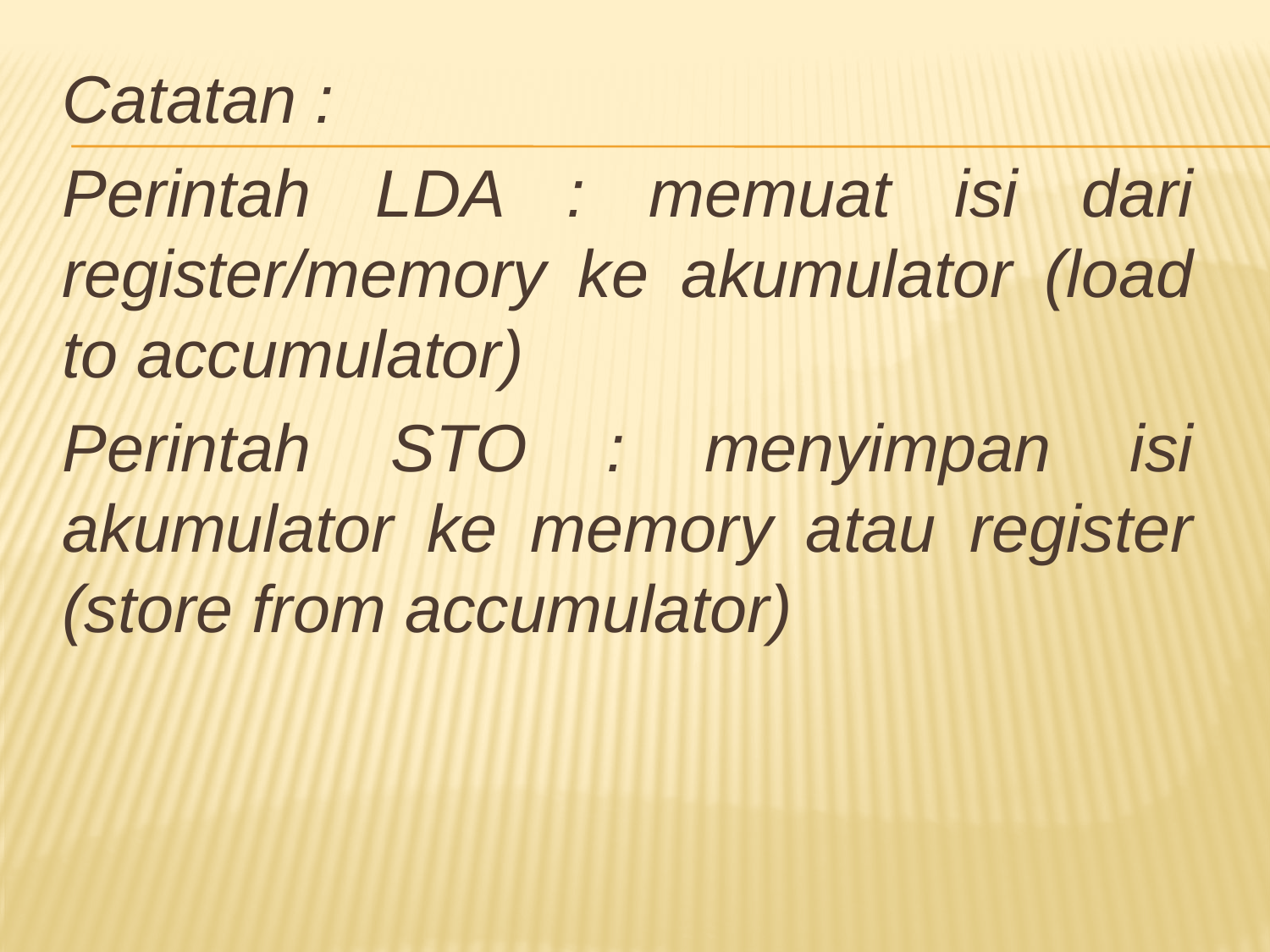

Catatan :
Perintah LDA : memuat isi dari register/memory ke akumulator (load to accumulator)
Perintah STO : menyimpan isi akumulator ke memory atau register (store from accumulator)